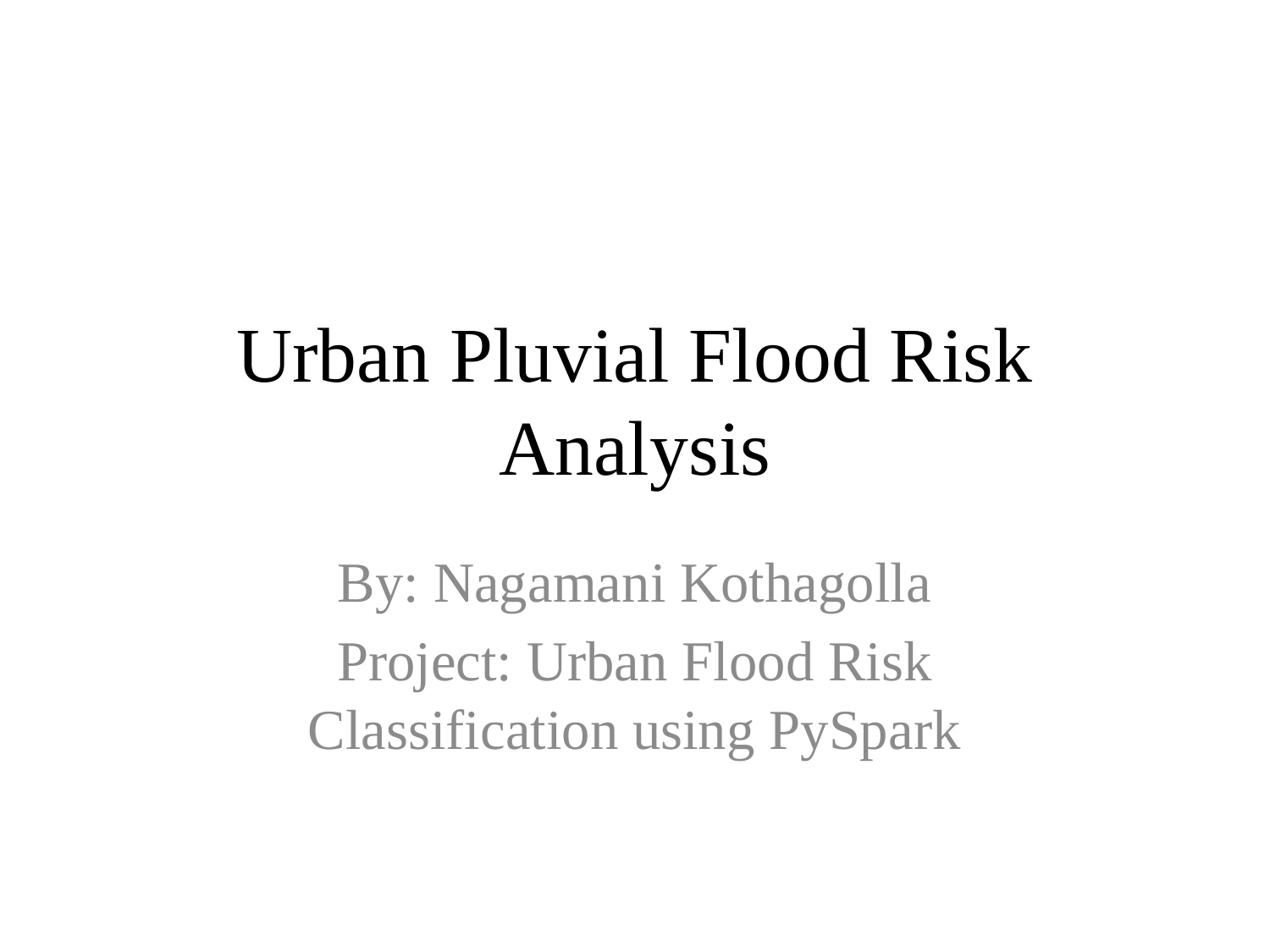

# Urban Pluvial Flood Risk Analysis
By: Nagamani Kothagolla
Project: Urban Flood Risk Classification using PySpark